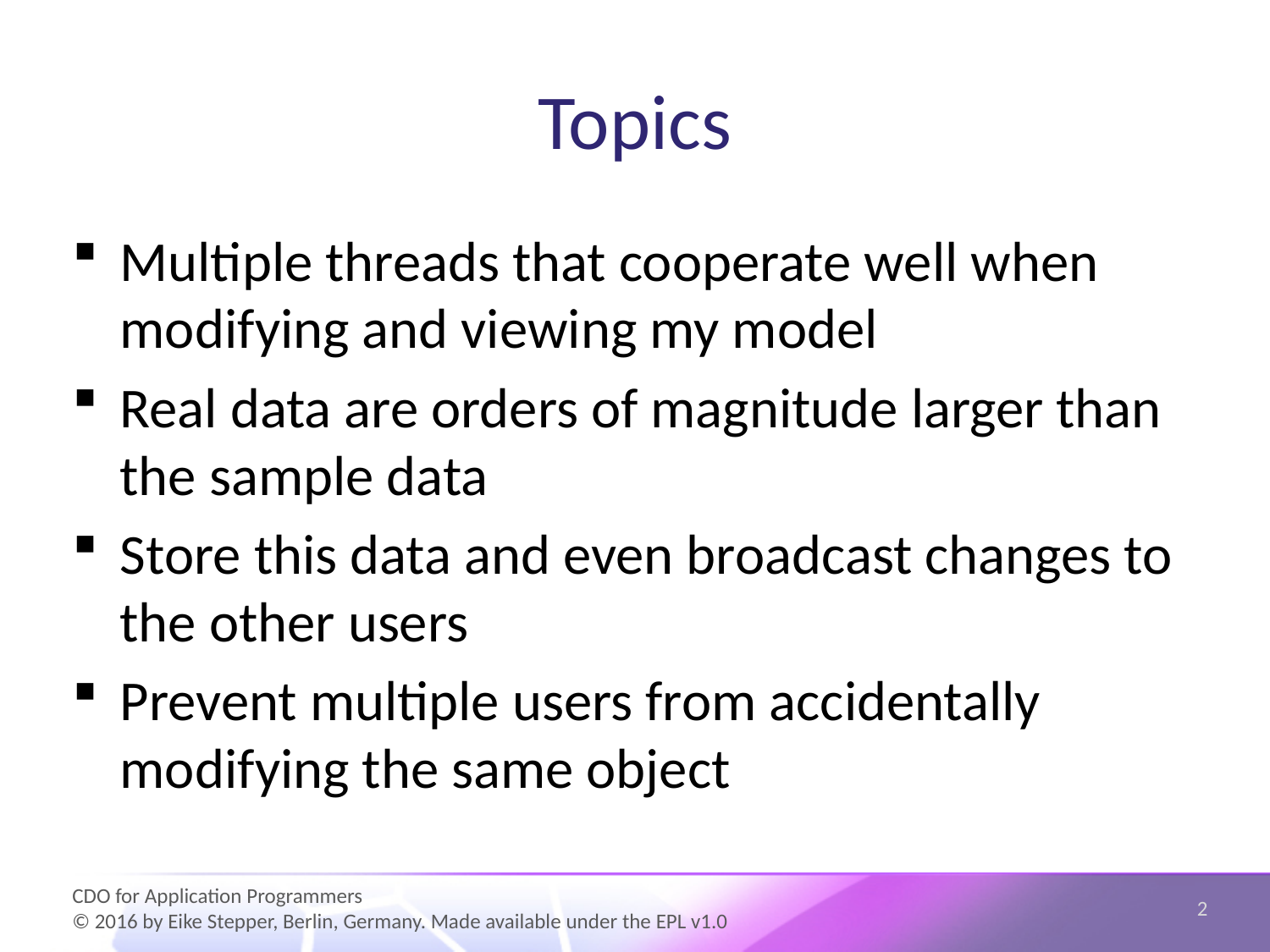

# Topics
Multiple threads that cooperate well when modifying and viewing my model
Real data are orders of magnitude larger than the sample data
Store this data and even broadcast changes to the other users
Prevent multiple users from accidentally modifying the same object
2
CDO for Application Programmers
© 2016 by Eike Stepper, Berlin, Germany. Made available under the EPL v1.0